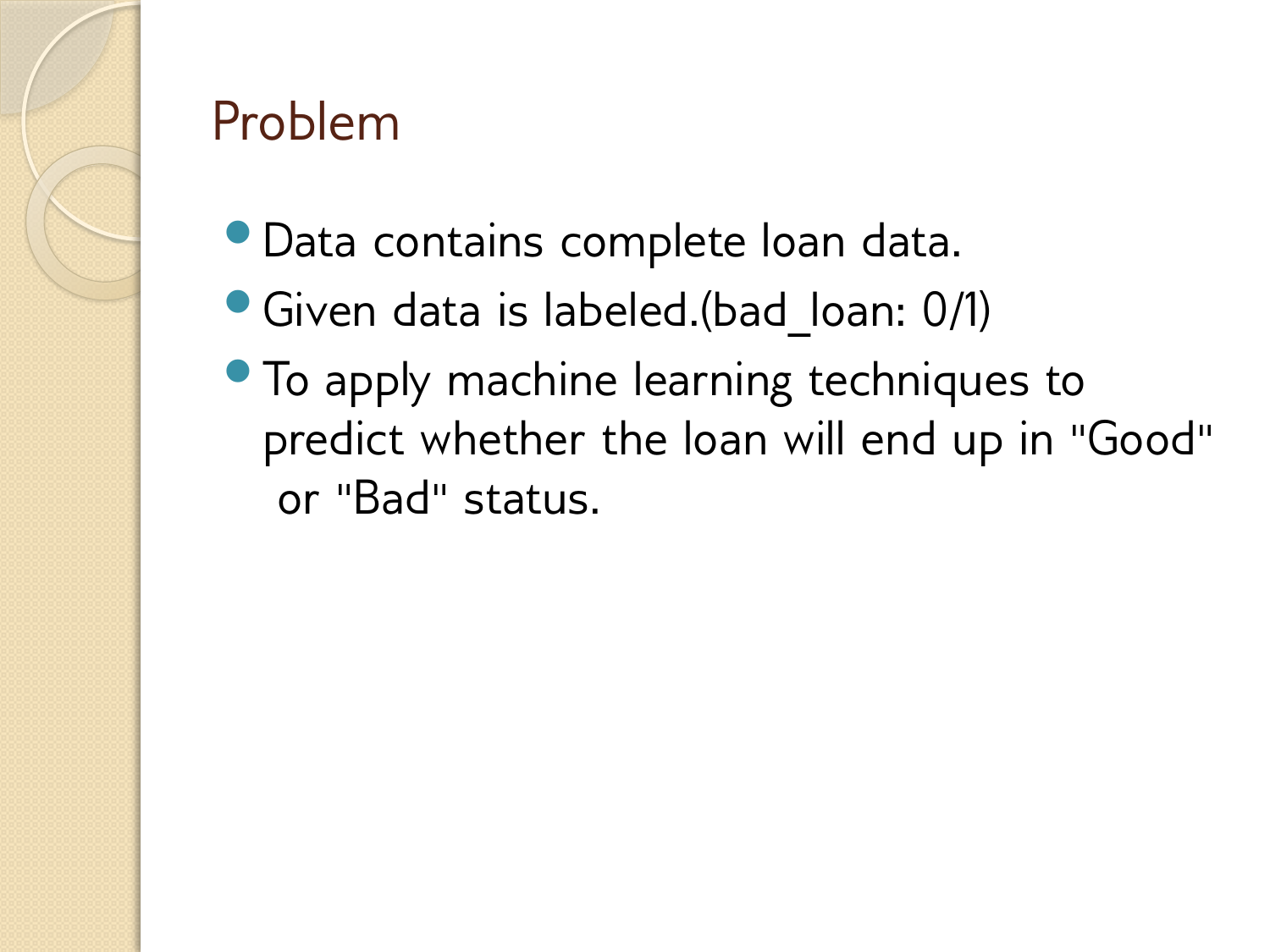

# Problem
Data contains complete loan data.
Given data is labeled.(bad_loan: 0/1)
To apply machine learning techniques to predict whether the loan will end up in "Good"  or "Bad" status.